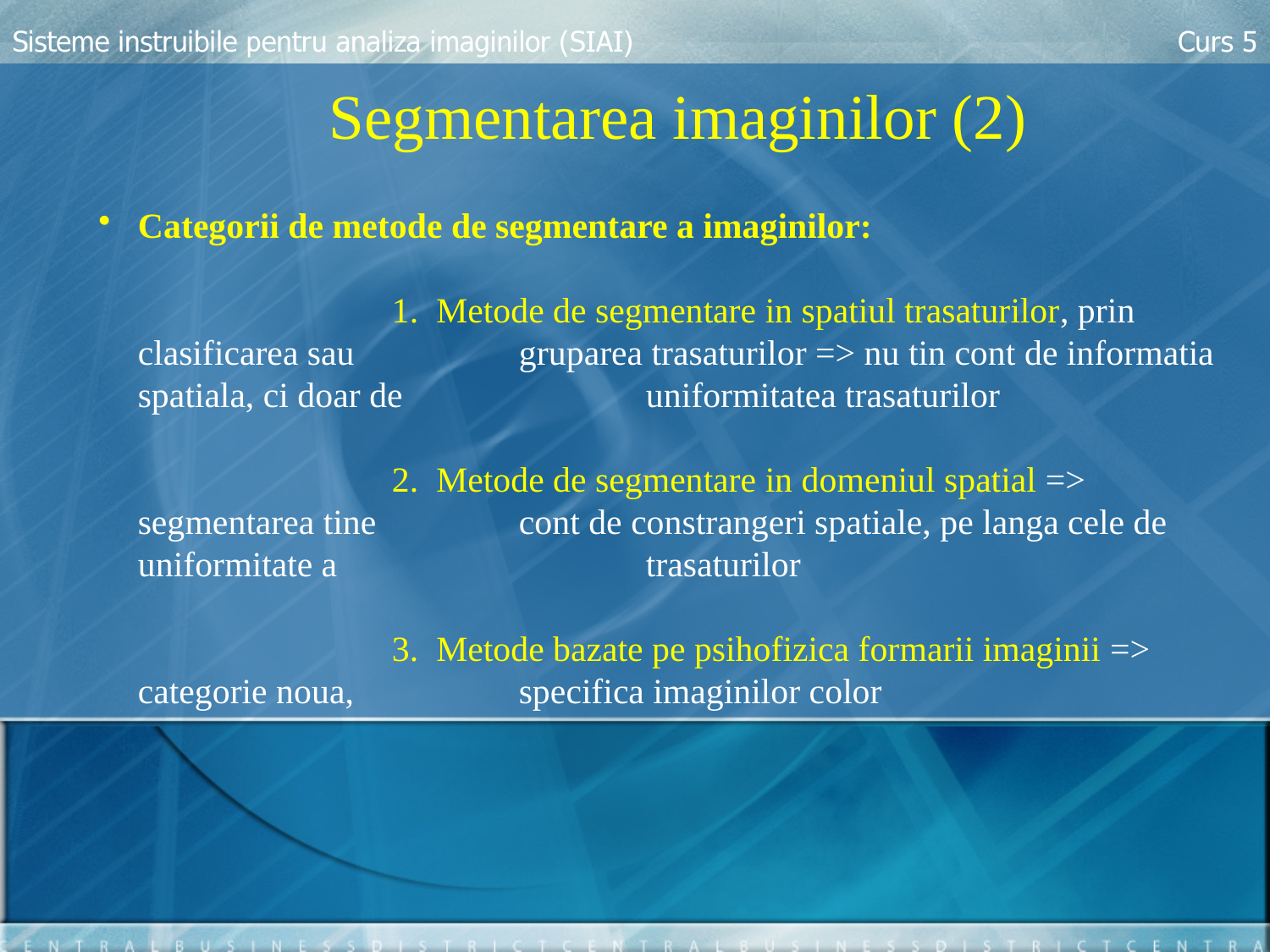

Sisteme instruibile pentru analiza imaginilor (SIAI)
Curs 5
Segmentarea imaginilor (2)

Categorii de metode de segmentare a imaginilor:

			1.  Metode de segmentare in spatiul trasaturilor, prin clasificarea sau 		gruparea trasaturilor => nu tin cont de informatia spatiala, ci doar de 		uniformitatea trasaturilor

			2.  Metode de segmentare in domeniul spatial => segmentarea tine 		cont de constrangeri spatiale, pe langa cele de uniformitate a 			trasaturilor

			3.  Metode bazate pe psihofizica formarii imaginii => categorie noua, 		specifica imaginilor color